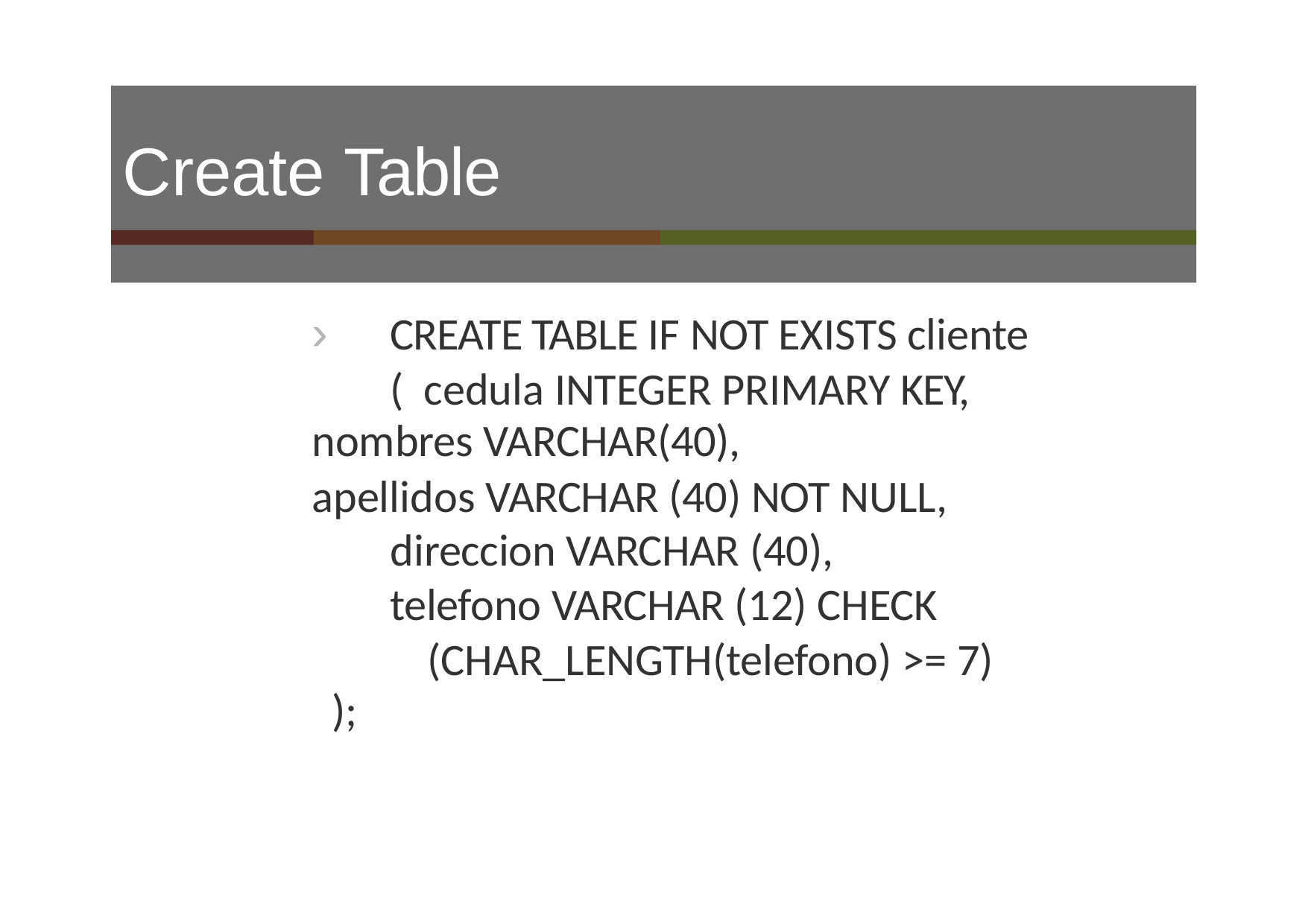

# Create Table
›	CREATE TABLE IF NOT EXISTS cliente (  cedula INTEGER PRIMARY KEY,
nombres VARCHAR(40),
apellidos VARCHAR (40) NOT NULL,  direccion VARCHAR (40),
telefono VARCHAR (12) CHECK  (CHAR_LENGTH(telefono) >= 7)
);